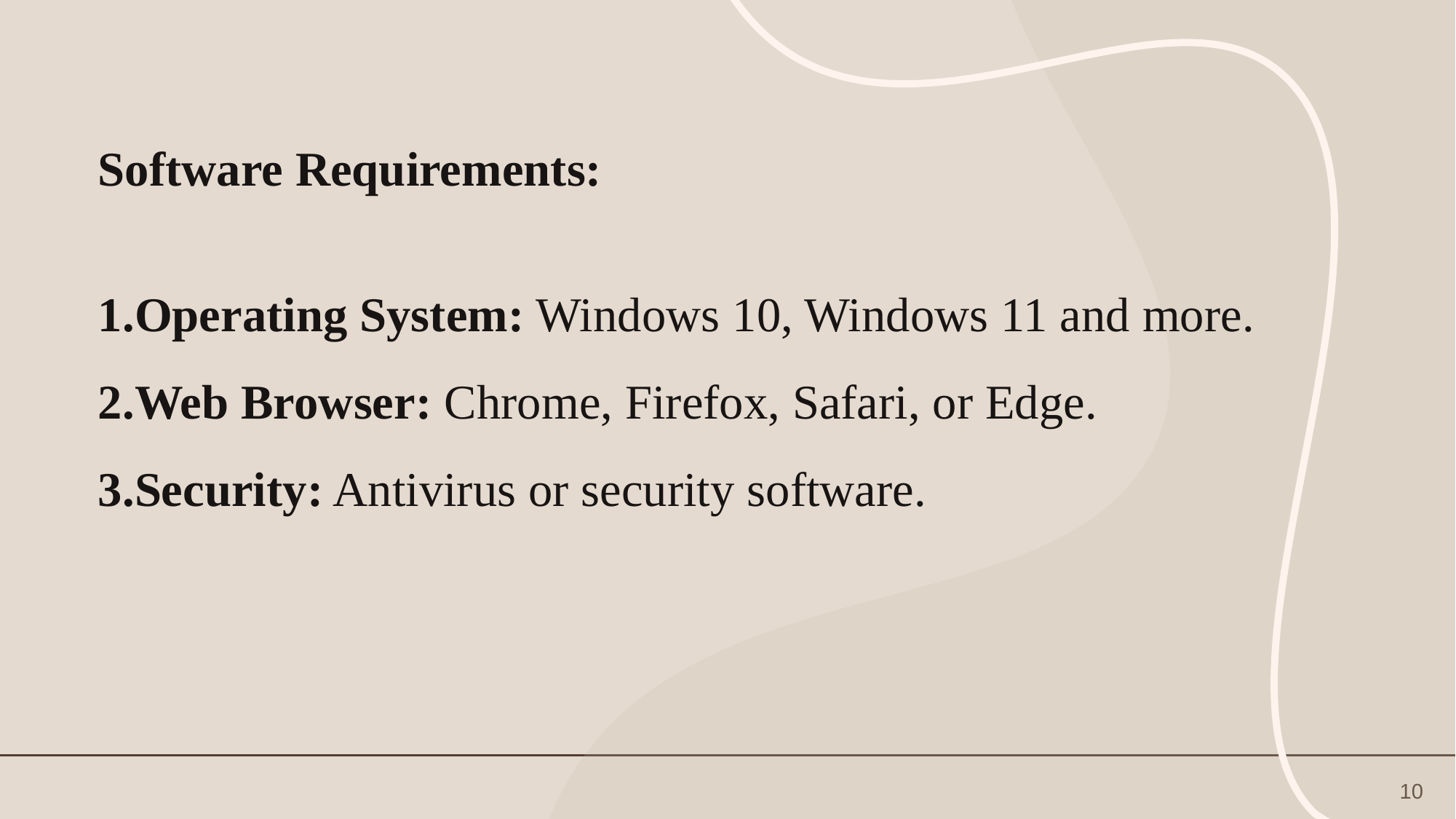

Software Requirements:

Operating System: Windows 10, Windows 11 and more.
Web Browser: Chrome, Firefox, Safari, or Edge.
Security: Antivirus or security software.
10